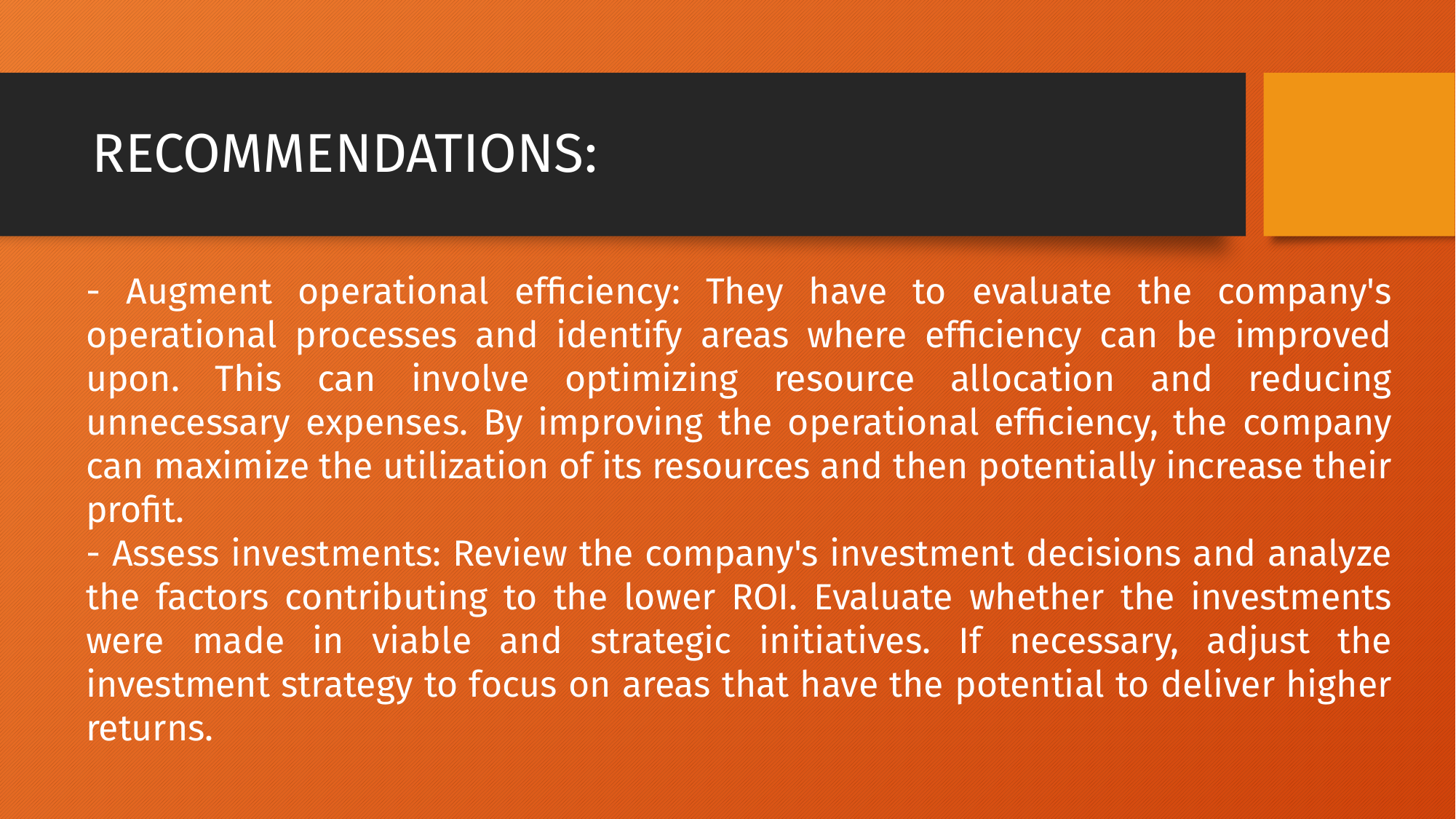

# RECOMMENDATIONS:
- Augment operational efficiency: They have to evaluate the company's operational processes and identify areas where efficiency can be improved upon. This can involve optimizing resource allocation and reducing unnecessary expenses. By improving the operational efficiency, the company can maximize the utilization of its resources and then potentially increase their profit.
- Assess investments: Review the company's investment decisions and analyze the factors contributing to the lower ROI. Evaluate whether the investments were made in viable and strategic initiatives. If necessary, adjust the investment strategy to focus on areas that have the potential to deliver higher returns.